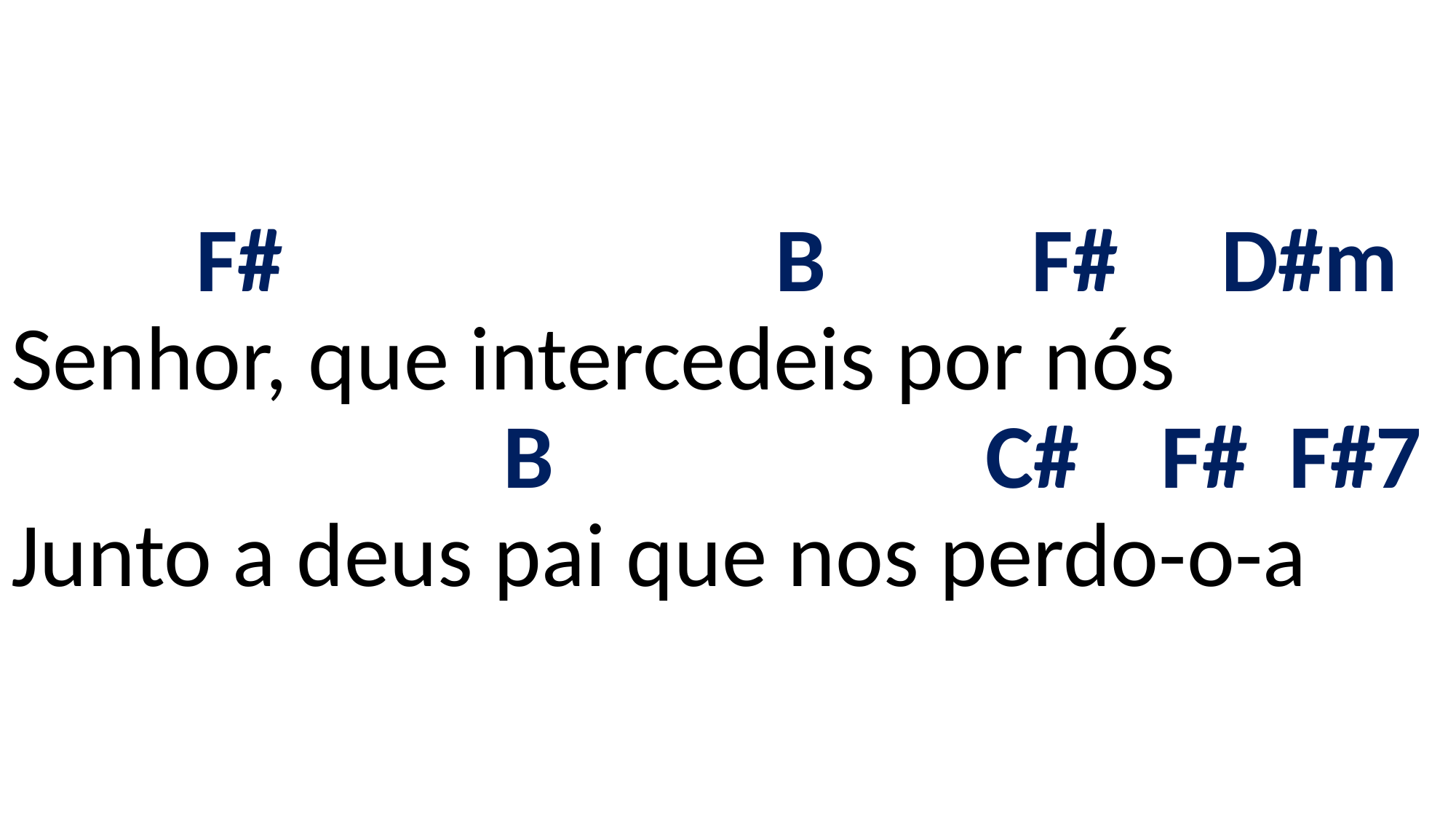

# F#                        B          F#     D#m Senhor, que intercedeis por nós B                     C#    F#  F#7 Junto a deus pai que nos perdo-o-a